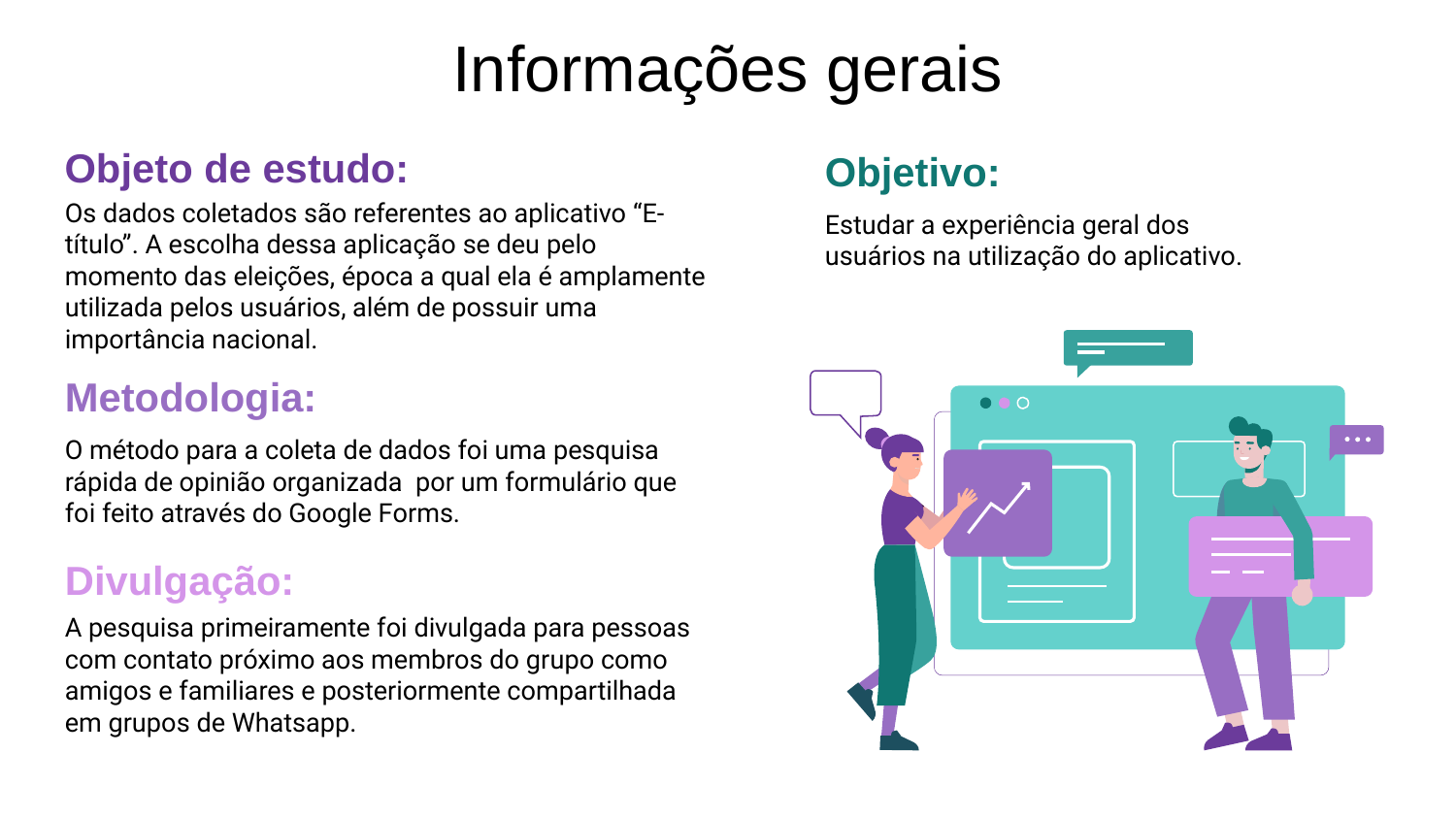

# Informações gerais
Objetivo:
Objeto de estudo:
Os dados coletados são referentes ao aplicativo “E-título”. A escolha dessa aplicação se deu pelo momento das eleições, época a qual ela é amplamente utilizada pelos usuários, além de possuir uma importância nacional.
Estudar a experiência geral dos usuários na utilização do aplicativo.

Metodologia:
O método para a coleta de dados foi uma pesquisa rápida de opinião organizada  por um formulário que foi feito através do Google Forms.
Divulgação:
A pesquisa primeiramente foi divulgada para pessoas com contato próximo aos membros do grupo como amigos e familiares e posteriormente compartilhada em grupos de Whatsapp.